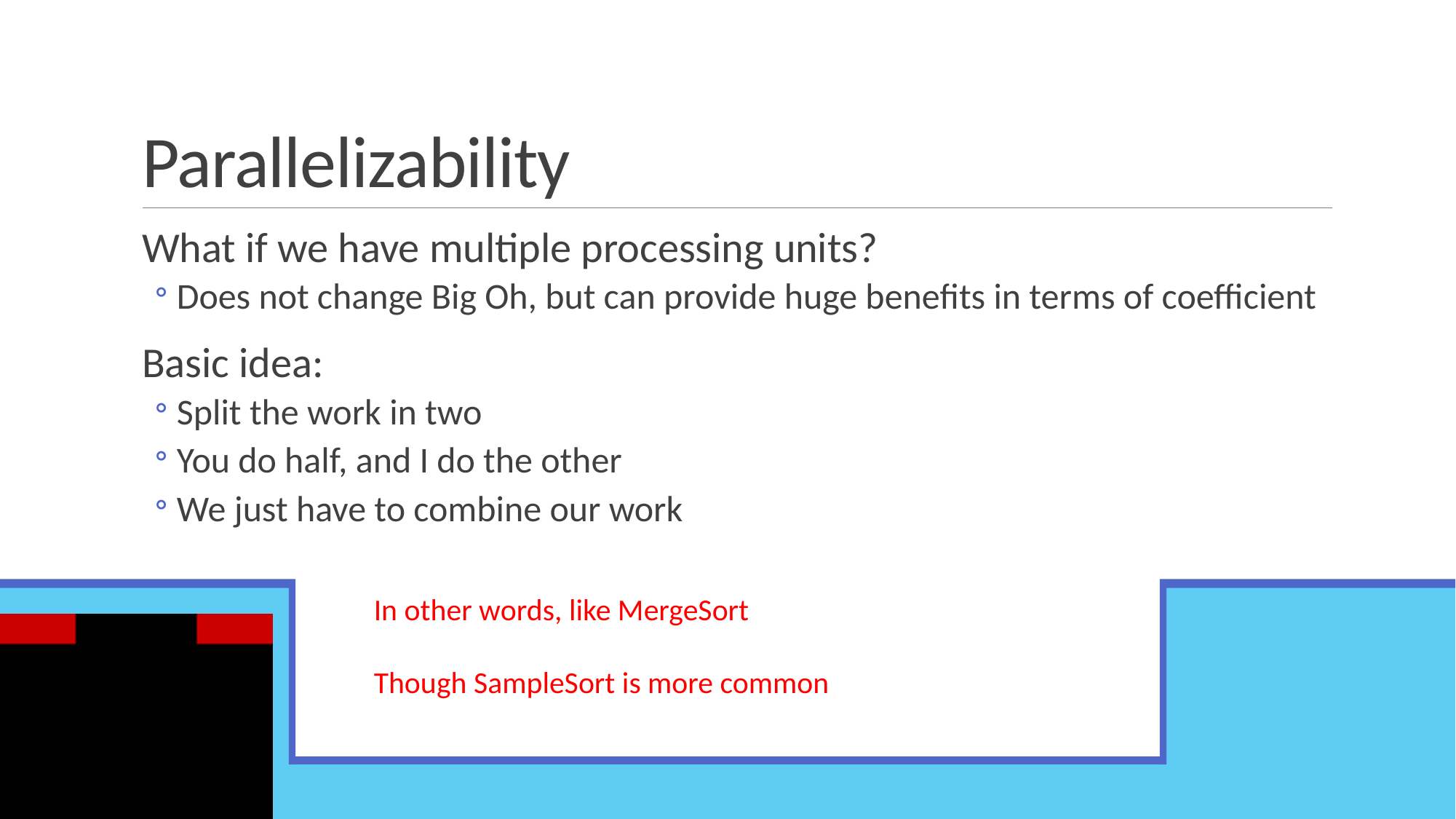

# Parallelizability
What if we have multiple processing units?
Does not change Big Oh, but can provide huge benefits in terms of coefficient
Basic idea:
Split the work in two
You do half, and I do the other
We just have to combine our work
In other words, like MergeSort

Though SampleSort is more common